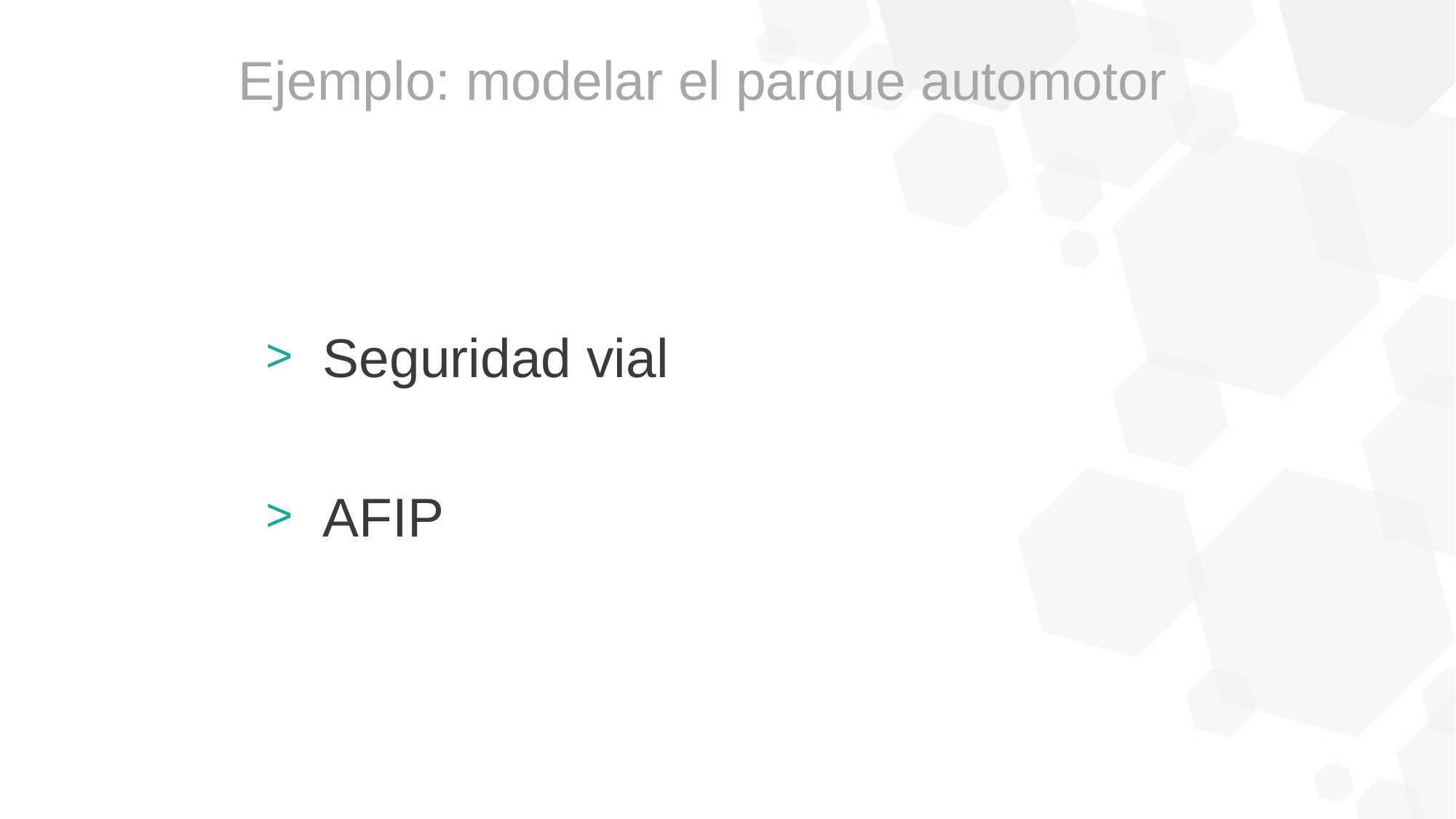

Ejemplo: modelar el parque automotor

  Seguridad vial

  AFIP